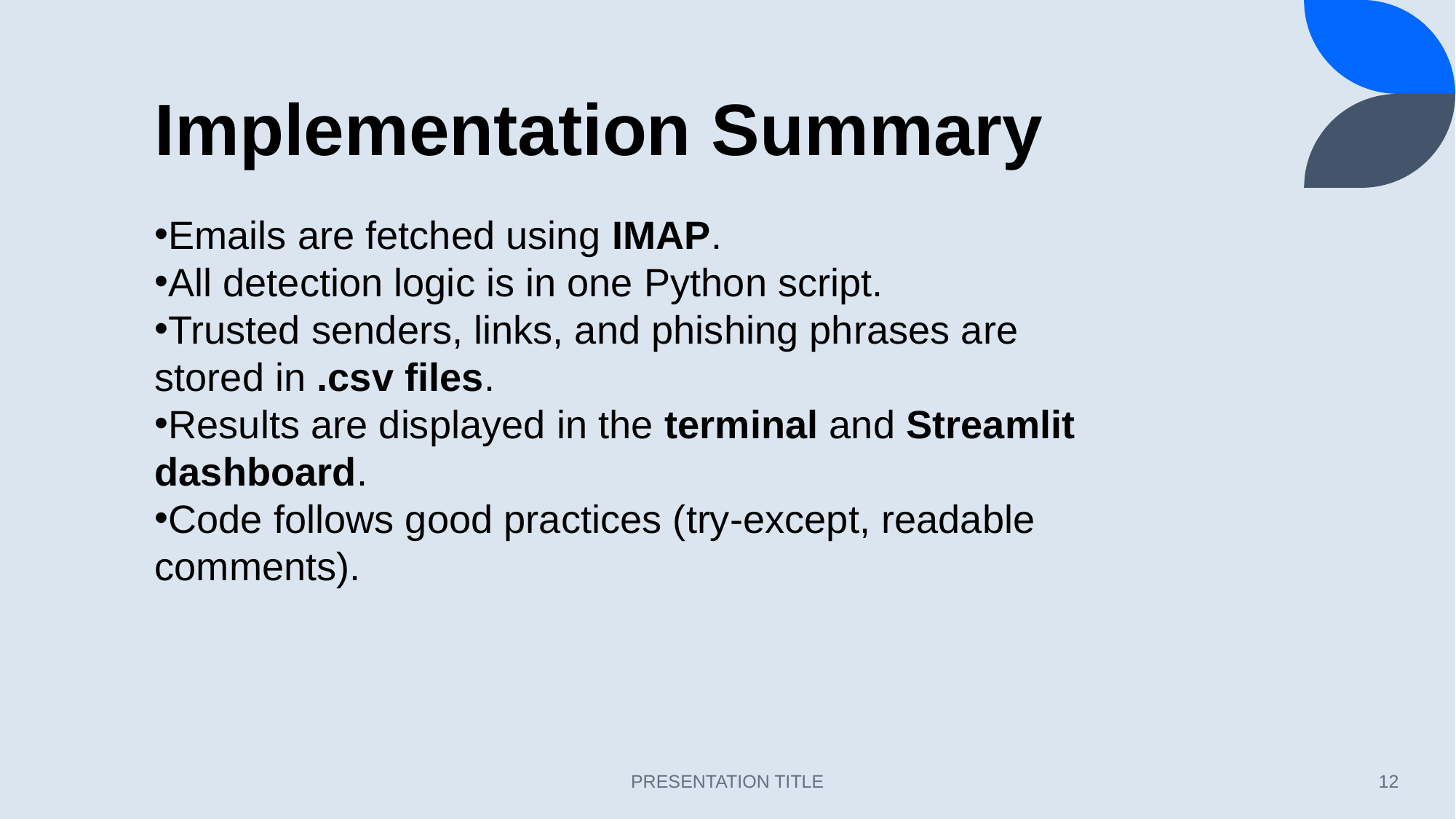

# Implementation Summary
Emails are fetched using IMAP.
All detection logic is in one Python script.
Trusted senders, links, and phishing phrases are stored in .csv files.
Results are displayed in the terminal and Streamlit dashboard.
Code follows good practices (try-except, readable comments).

PRESENTATION TITLE
12